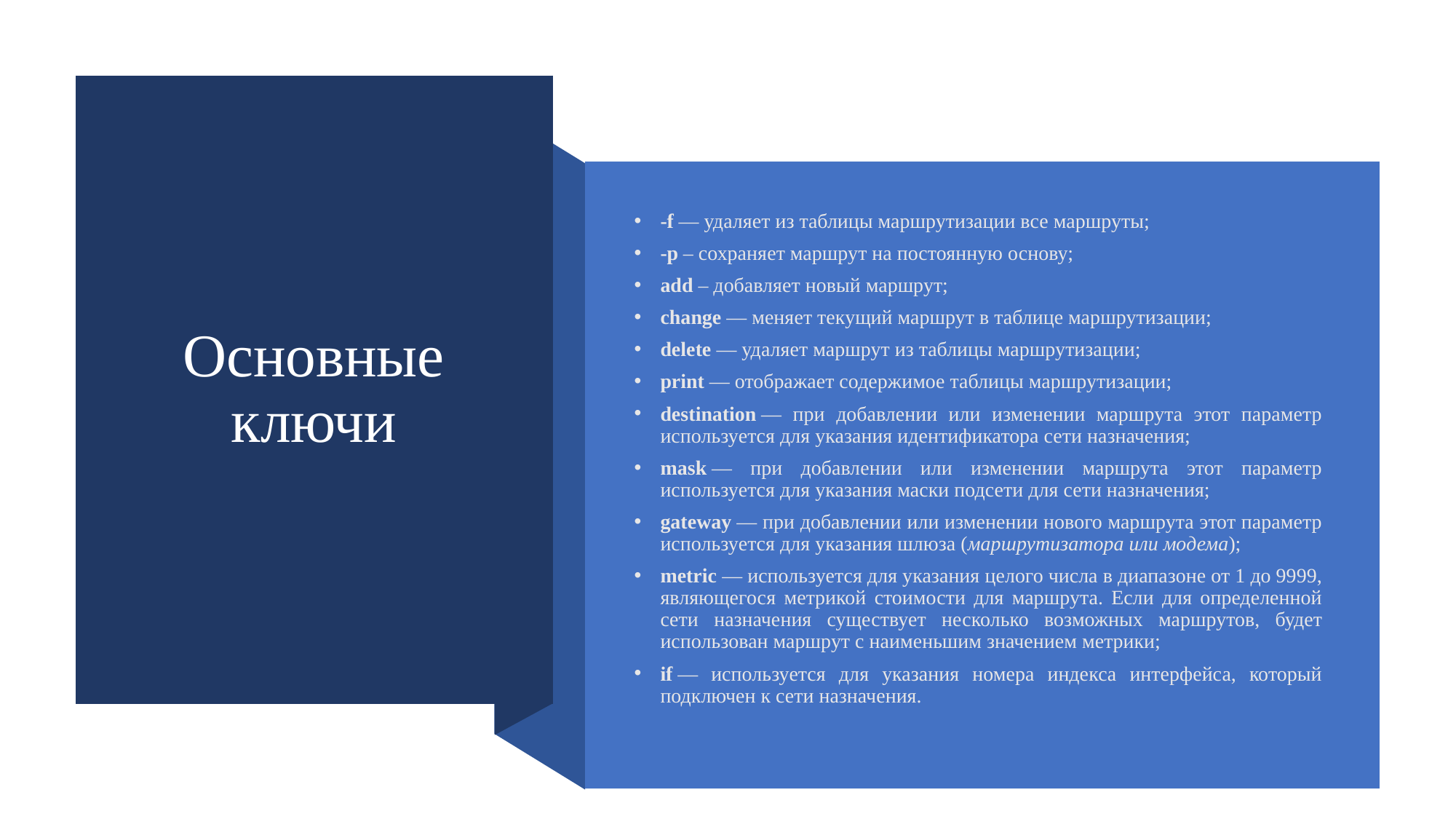

# Основные ключи

-f — удаляет из таблицы маршрутизации все маршруты;
-p – сохраняет маршрут на постоянную основу;
add – добавляет новый маршрут;
change — меняет текущий маршрут в таблице маршрутизации;
delete — удаляет маршрут из таблицы маршрутизации;
print — отображает содержимое таблицы маршрутизации;
destination — при добавлении или изменении маршрута этот параметр используется для указания идентификатора сети назначения;
mask — при добавлении или изменении маршрута этот параметр используется для указания маски подсети для сети назначения;
gateway — при добавлении или изменении нового маршрута этот параметр используется для указания шлюза (маршрутизатора или модема);
metric — используется для указания целого числа в диапазоне от 1 до 9999, являющегося метрикой стоимости для маршрута. Если для определенной сети назначения существует несколько возможных маршрутов, будет использован маршрут с наименьшим значением метрики;
if — используется для указания номера индекса интерфейса, который подключен к сети назначения.